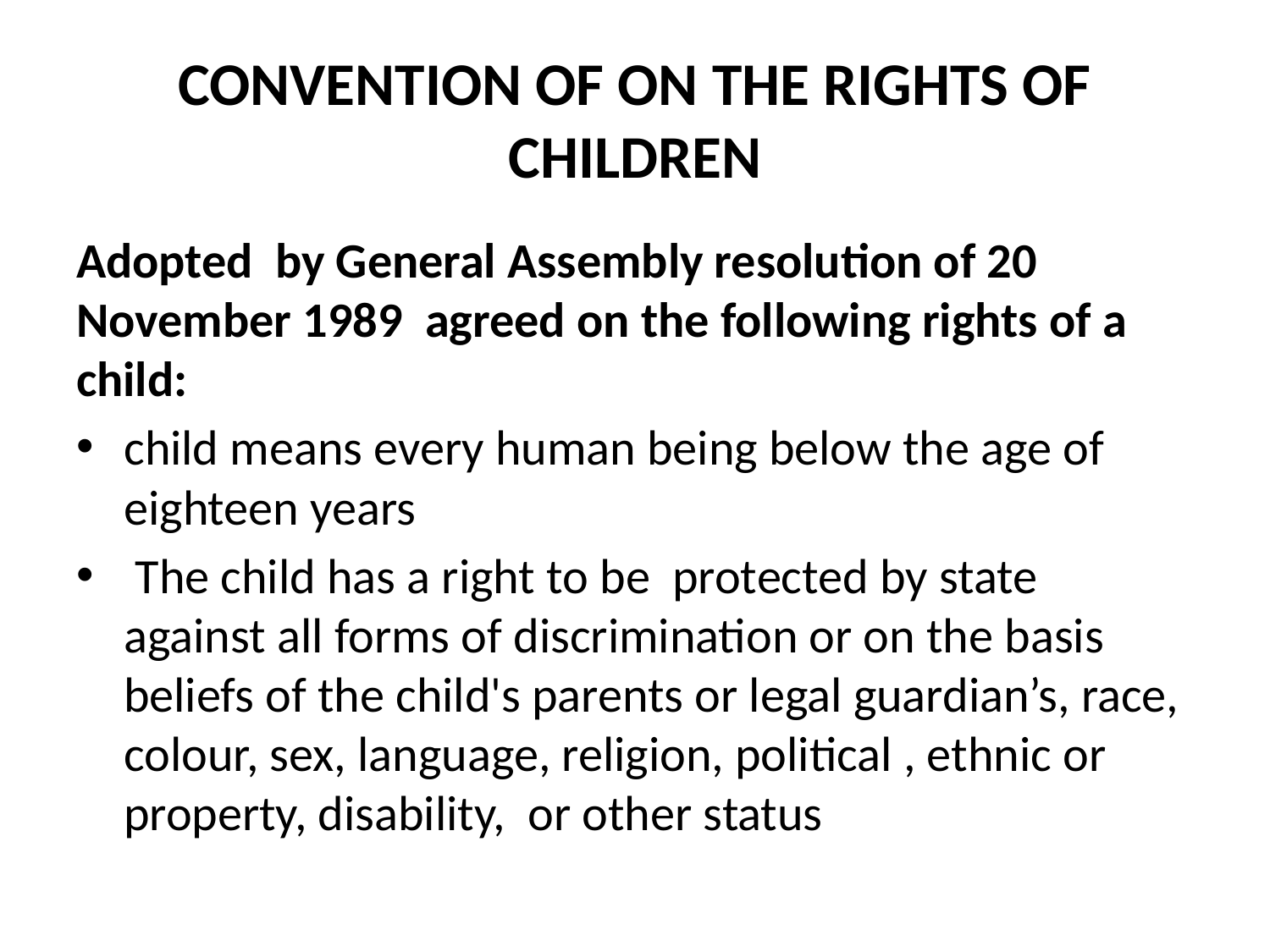

# CONVENTION OF ON THE RIGHTS OF CHILDREN
Adopted  by General Assembly resolution of 20 November 1989  agreed on the following rights of a child:
child means every human being below the age of eighteen years
 The child has a right to be  protected by state  against all forms of discrimination or on the basis  beliefs of the child's parents or legal guardian’s, race, colour, sex, language, religion, political , ethnic or property, disability,  or other status